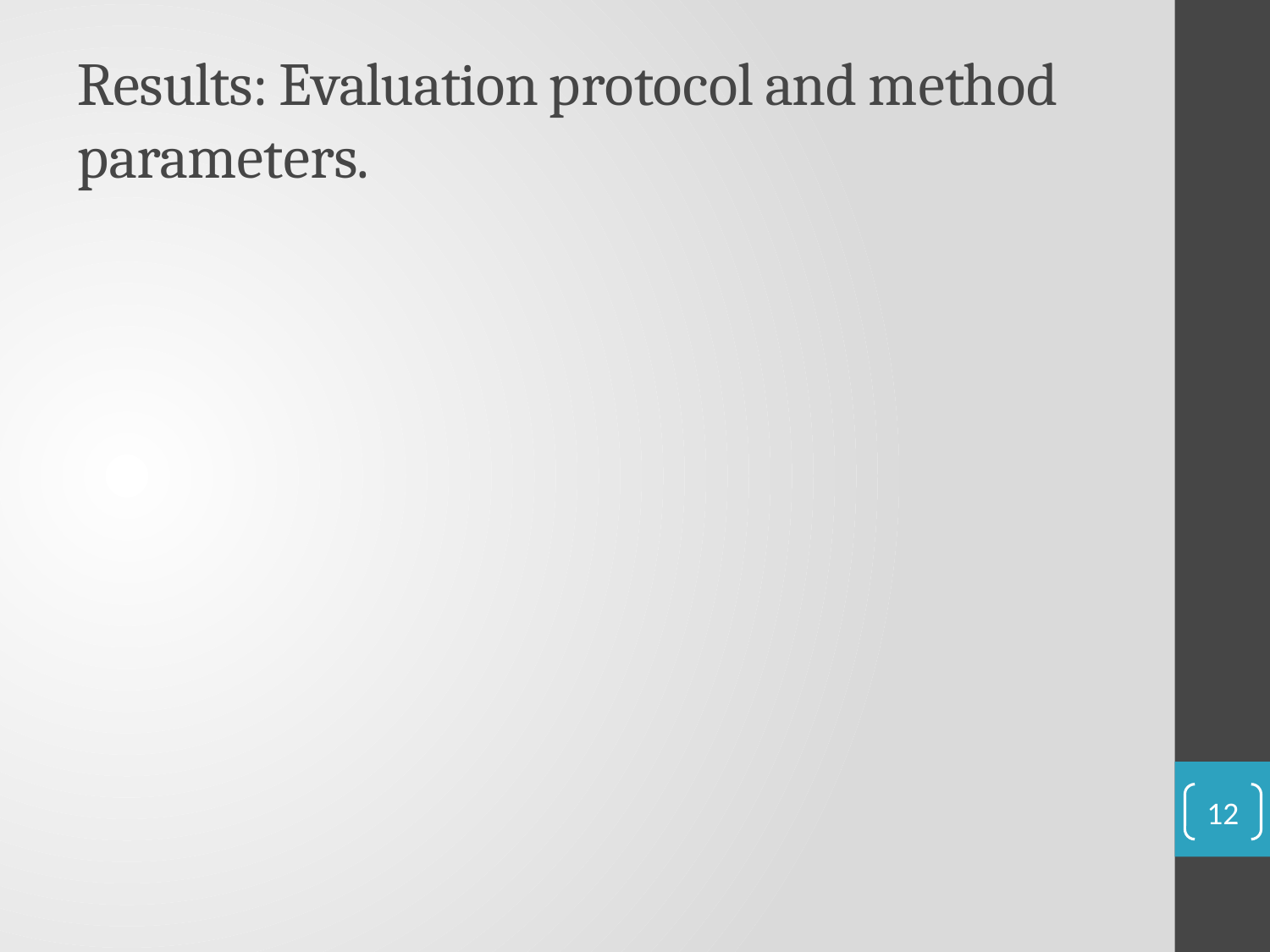

# Results: Evaluation protocol and method parameters.

12